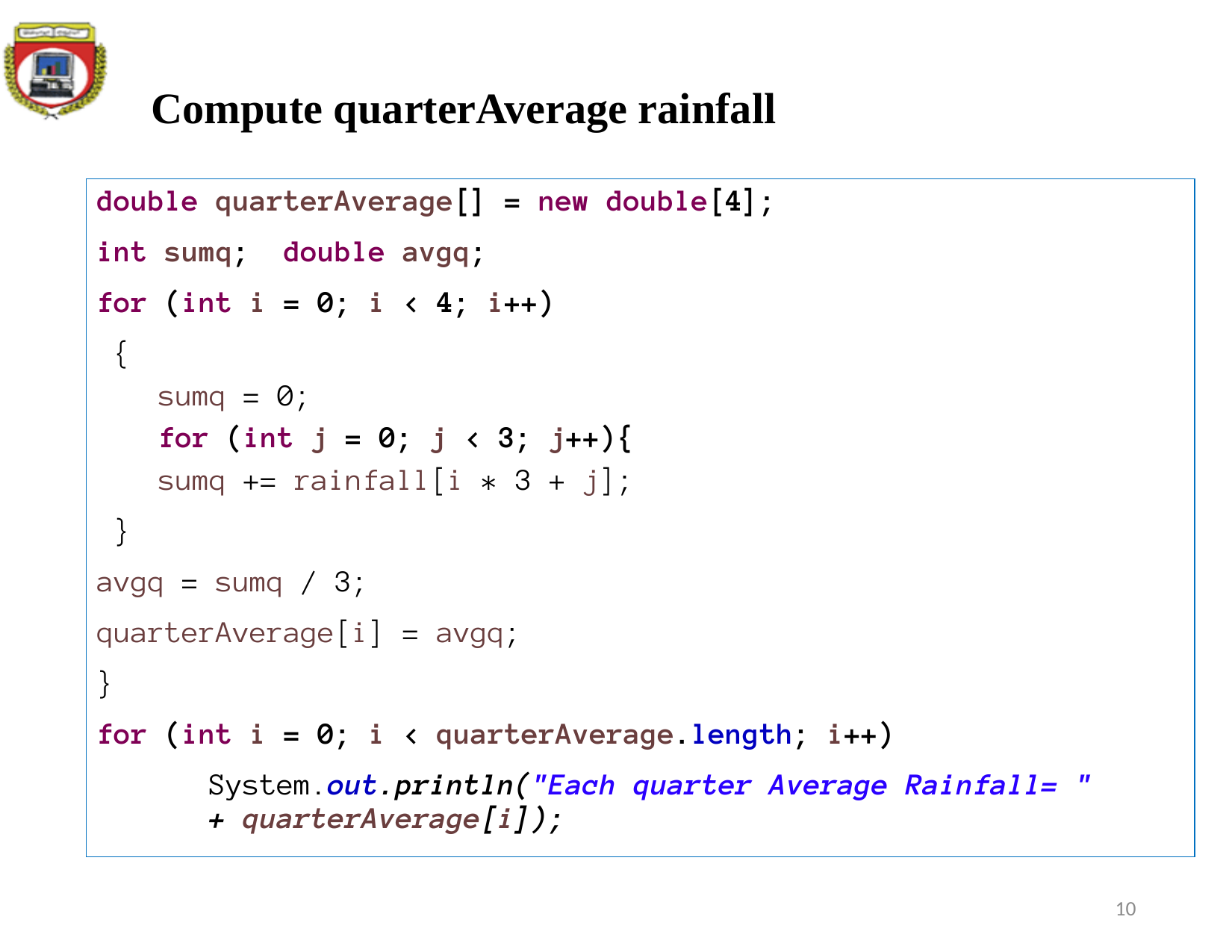

# Compute quarterAverage rainfall
double quarterAverage[] = new double[4];
int sumq;  double avgq;
for (int i = 0; i < 4; i++)
 {
sumq = 0;
for (int j = 0; j < 3; j++){
sumq += rainfall[i * 3 + j];
 }
avgq = sumq / 3;
quarterAverage[i] = avgq;
}
for (int i = 0; i < quarterAverage.length; i++)
	System.out.println("Each quarter Average Rainfall= " 	+ quarterAverage[i]);
10